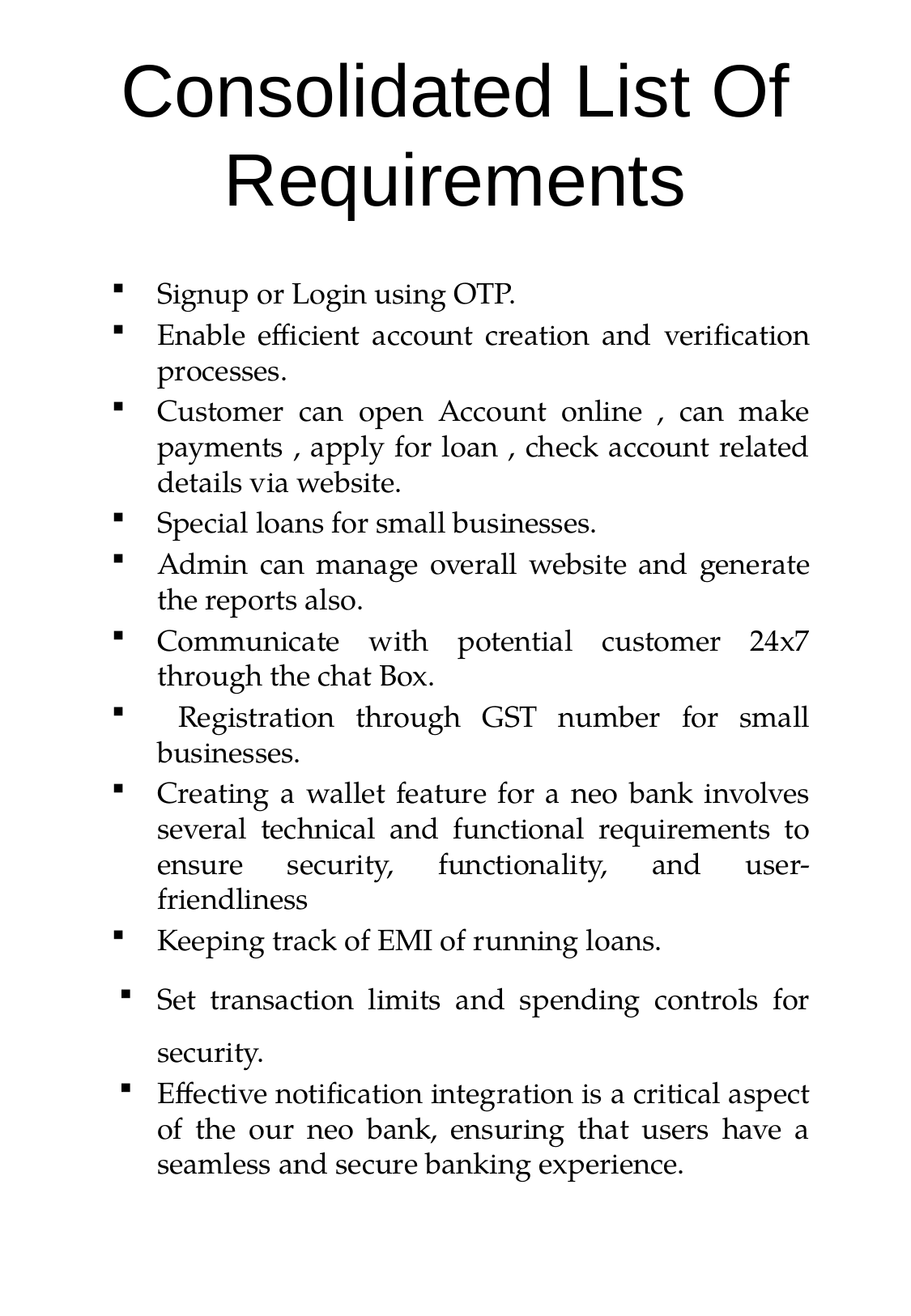

# Consolidated List Of Requirements
Signup or Login using OTP.
Enable efficient account creation and verification processes.
Customer can open Account online , can make payments , apply for loan , check account related details via website.
Special loans for small businesses.
Admin can manage overall website and generate the reports also.
Communicate with potential customer 24x7 through the chat Box.
 Registration through GST number for small businesses.
Creating a wallet feature for a neo bank involves several technical and functional requirements to ensure security, functionality, and user-friendliness
Keeping track of EMI of running loans.
Set transaction limits and spending controls for security.
Effective notification integration is a critical aspect of the our neo bank, ensuring that users have a seamless and secure banking experience.